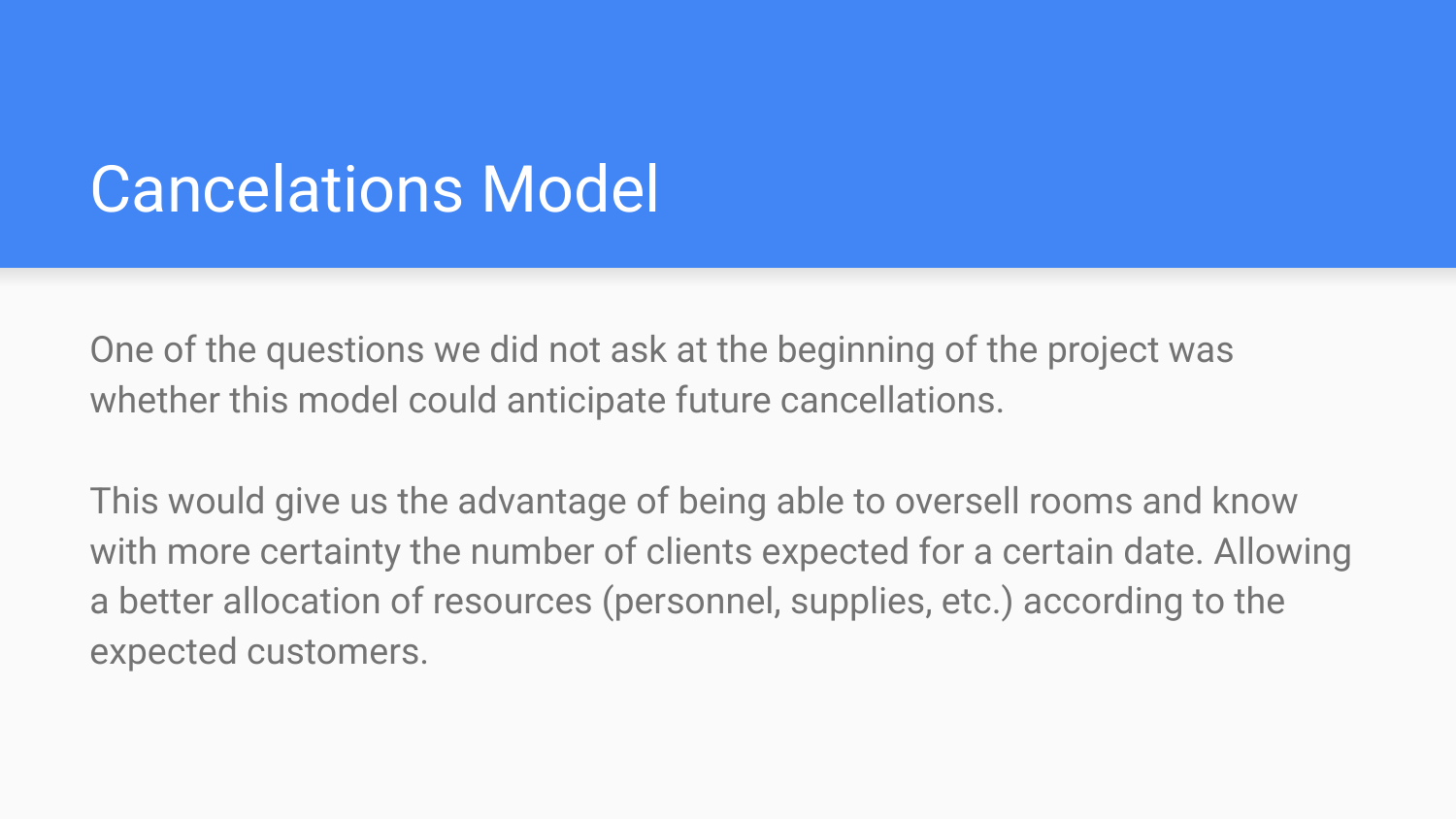

# Cancelations Model
One of the questions we did not ask at the beginning of the project was whether this model could anticipate future cancellations.

This would give us the advantage of being able to oversell rooms and know with more certainty the number of clients expected for a certain date. Allowing a better allocation of resources (personnel, supplies, etc.) according to the expected customers.